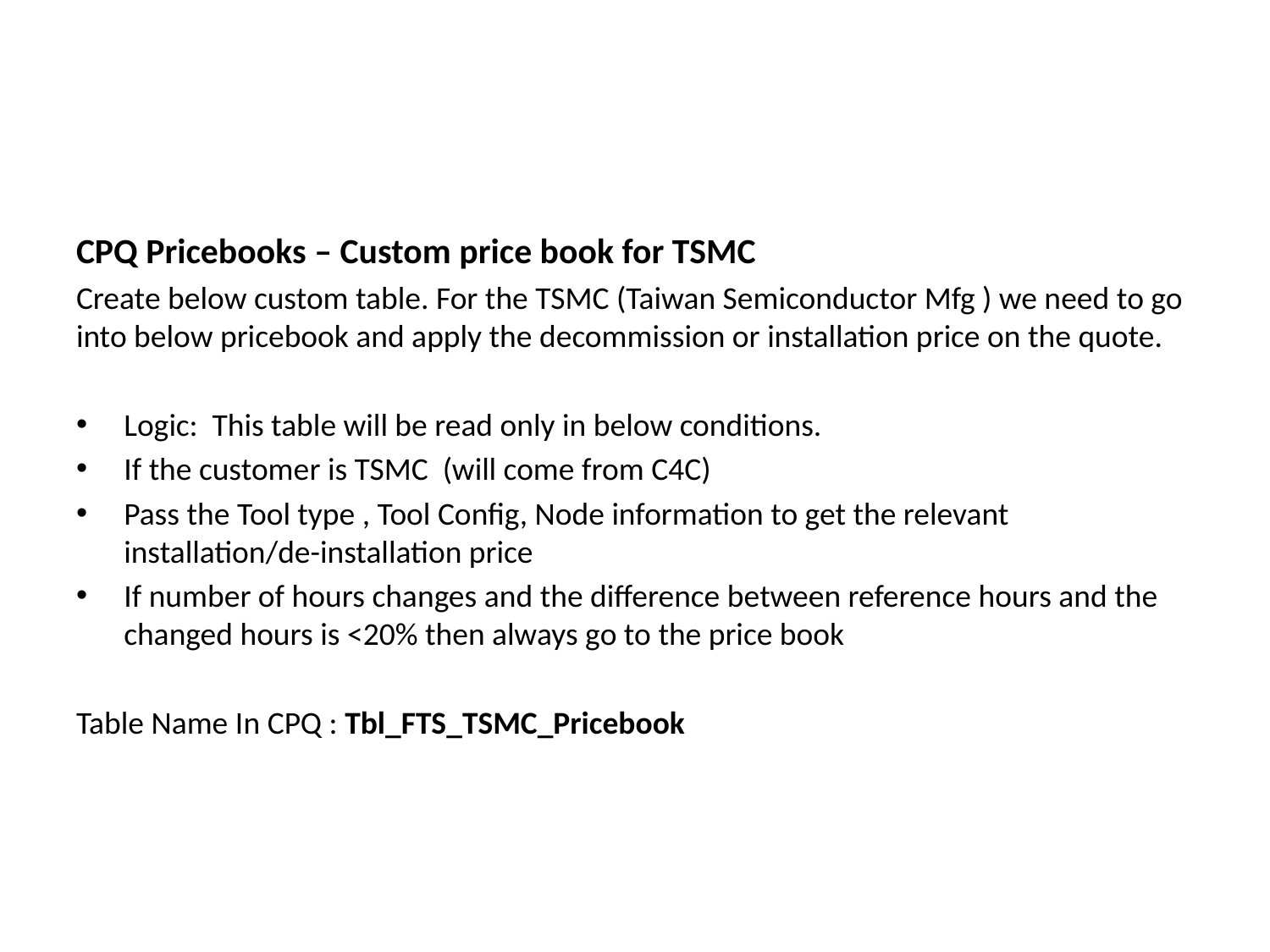

#
CPQ Pricebooks – Custom price book for TSMC
Create below custom table. For the TSMC (Taiwan Semiconductor Mfg ) we need to go into below pricebook and apply the decommission or installation price on the quote.

Logic:  This table will be read only in below conditions.
If the customer is TSMC  (will come from C4C)
Pass the Tool type , Tool Config, Node information to get the relevant installation/de-installation price
If number of hours changes and the difference between reference hours and the changed hours is <20% then always go to the price book

Table Name In CPQ : Tbl_FTS_TSMC_Pricebook